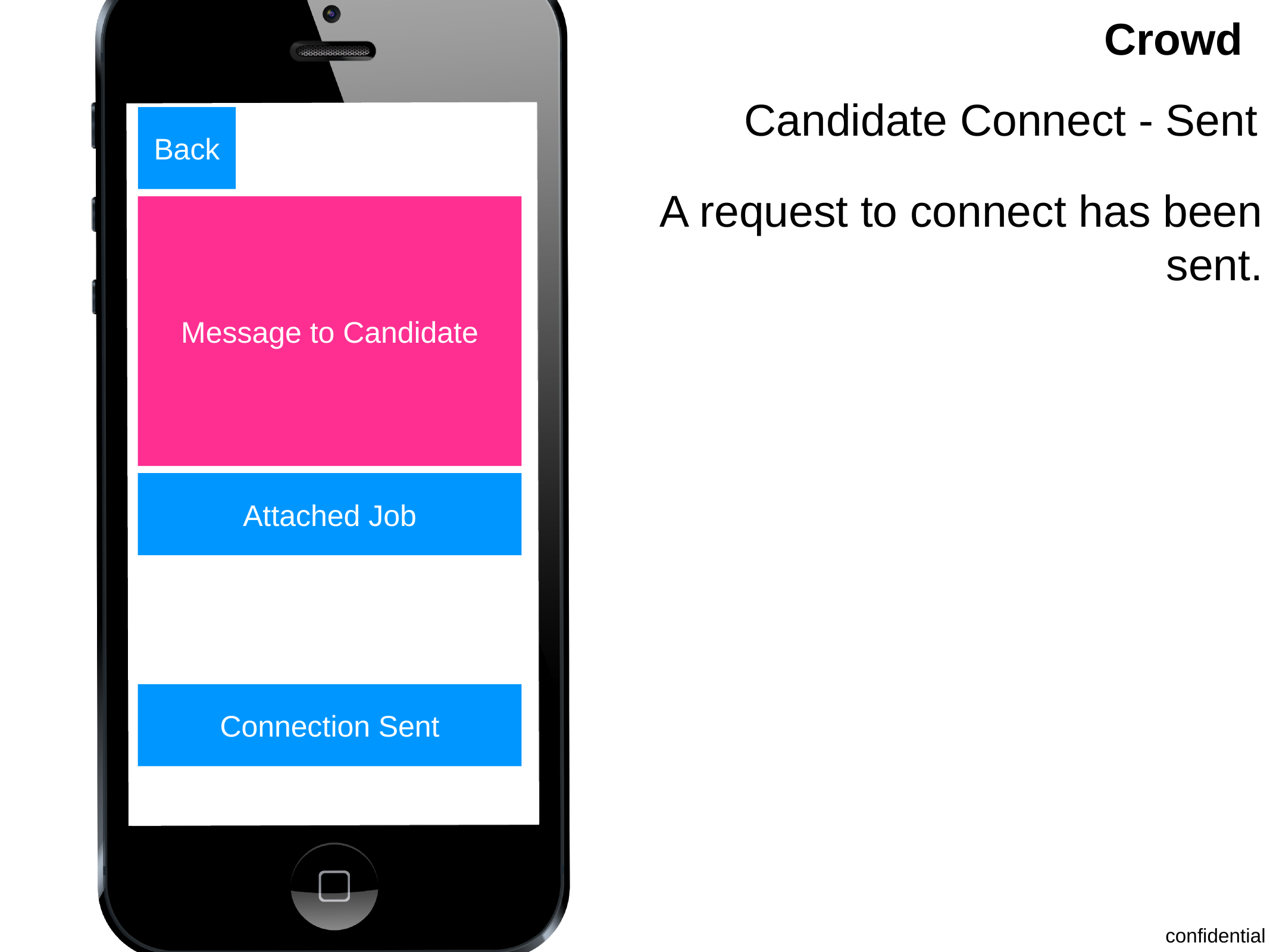

Candidate Connect - Sent
Back
A request to connect has been sent.
Message to Candidate
Attached Job
Connection Sent